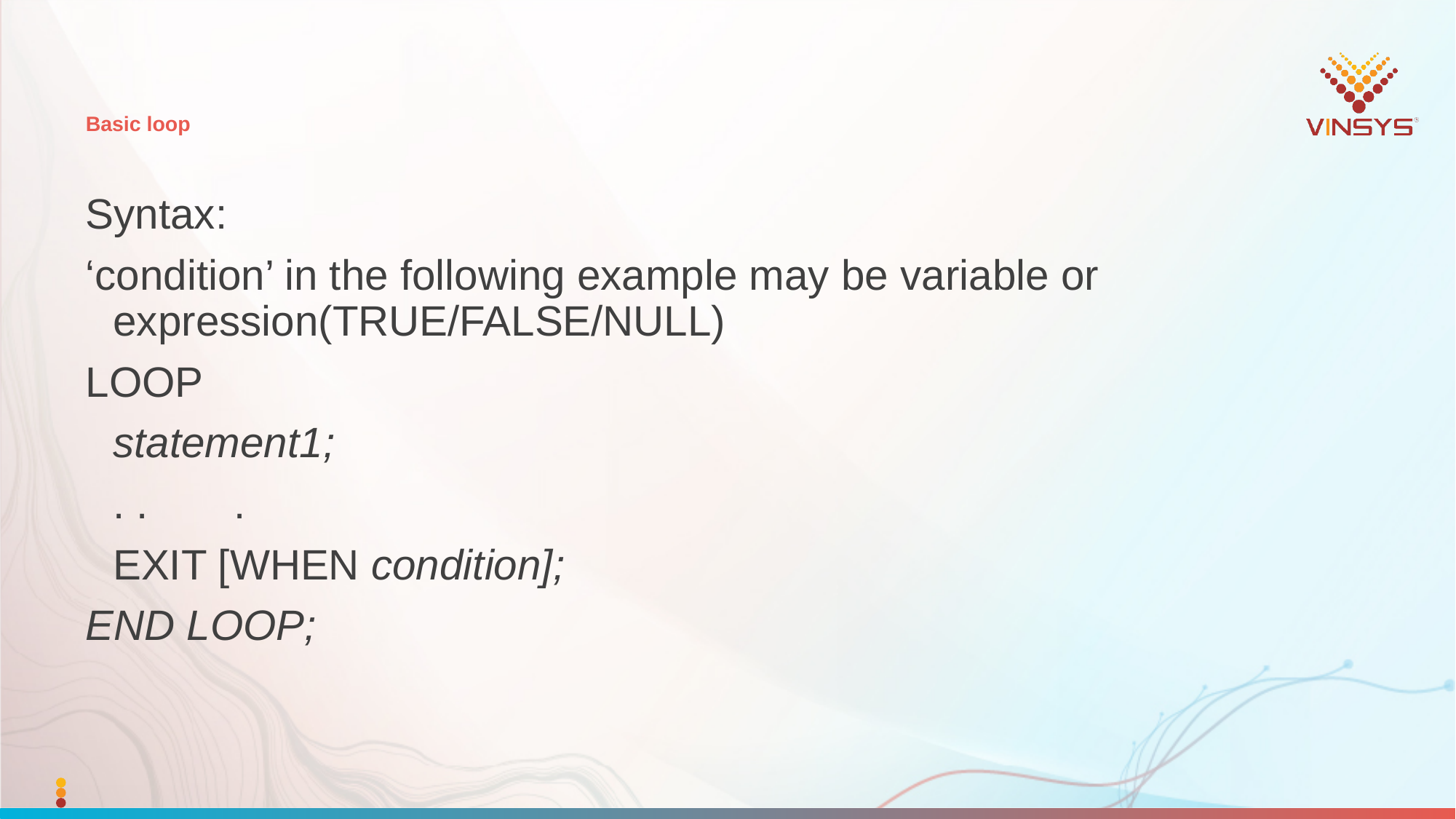

# Basic loop
Syntax:
‘condition’ in the following example may be variable or expression(TRUE/FALSE/NULL)
LOOP
	statement1;
	. .	 .
	EXIT [WHEN condition];
END LOOP;